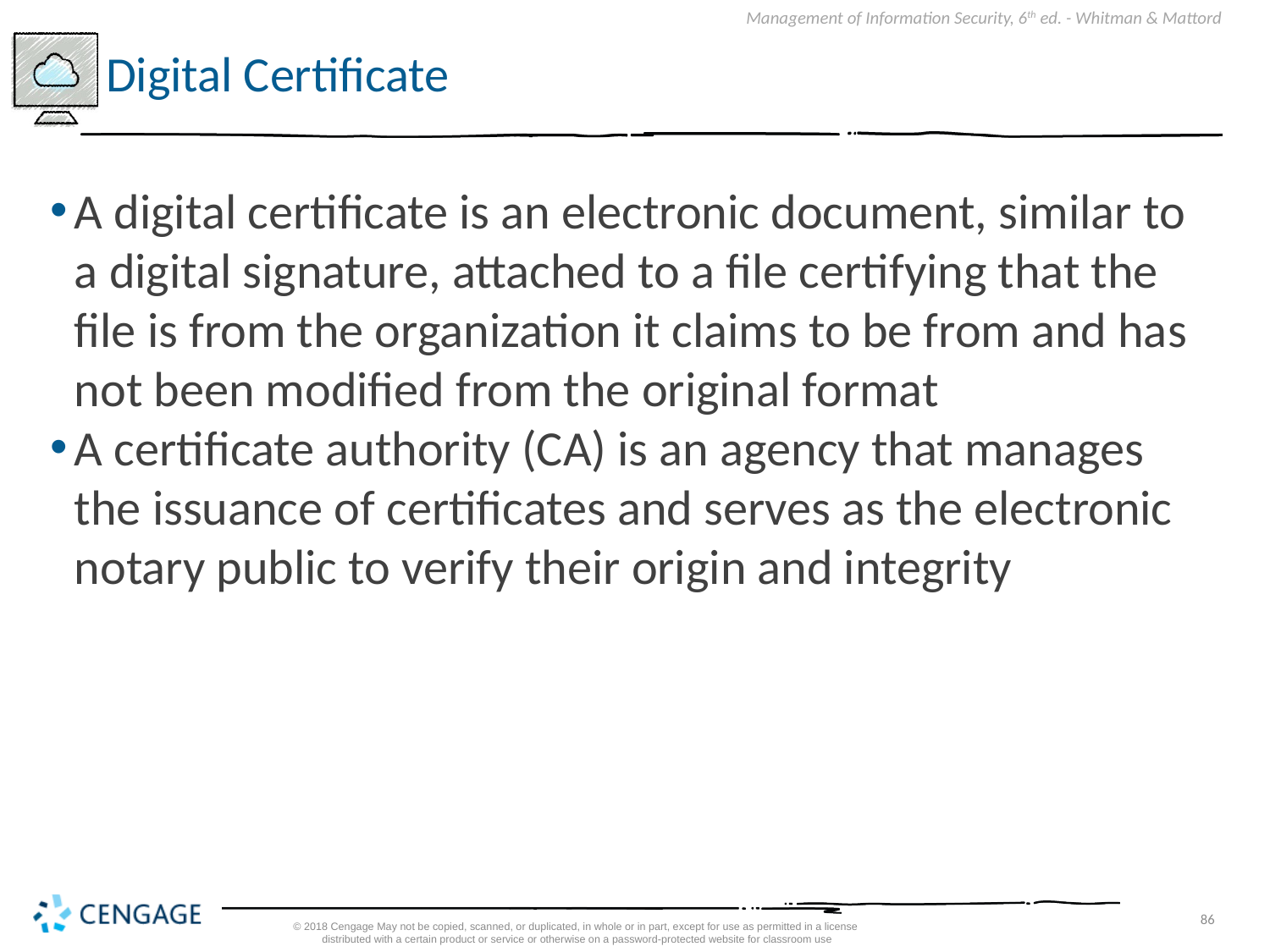

# Digital Certificate
A digital certificate is an electronic document, similar to a digital signature, attached to a file certifying that the file is from the organization it claims to be from and has not been modified from the original format
A certificate authority (CA) is an agency that manages the issuance of certificates and serves as the electronic notary public to verify their origin and integrity